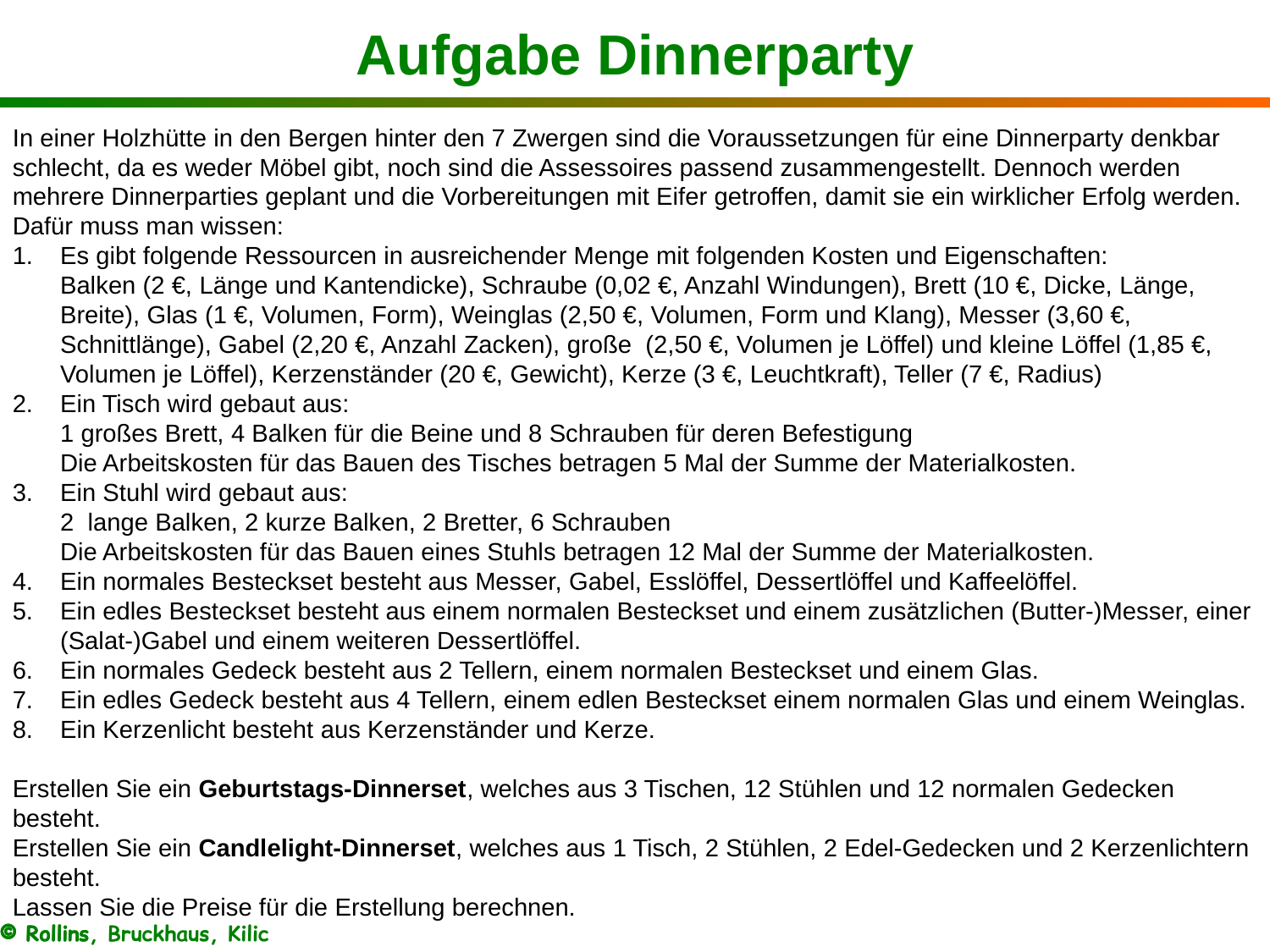

# Aufgabe Dinnerparty
In einer Holzhütte in den Bergen hinter den 7 Zwergen sind die Voraussetzungen für eine Dinnerparty denkbar schlecht, da es weder Möbel gibt, noch sind die Assessoires passend zusammengestellt. Dennoch werden mehrere Dinnerparties geplant und die Vorbereitungen mit Eifer getroffen, damit sie ein wirklicher Erfolg werden. Dafür muss man wissen:
Es gibt folgende Ressourcen in ausreichender Menge mit folgenden Kosten und Eigenschaften:
Balken (2 €, Länge und Kantendicke), Schraube (0,02 €, Anzahl Windungen), Brett (10 €, Dicke, Länge, Breite), Glas (1 €, Volumen, Form), Weinglas (2,50 €, Volumen, Form und Klang), Messer (3,60 €, Schnittlänge), Gabel (2,20 €, Anzahl Zacken), große  (2,50 €, Volumen je Löffel) und kleine Löffel (1,85 €, Volumen je Löffel), Kerzenständer (20 €, Gewicht), Kerze (3 €, Leuchtkraft), Teller (7 €, Radius)
Ein Tisch wird gebaut aus:
1 großes Brett, 4 Balken für die Beine und 8 Schrauben für deren Befestigung
Die Arbeitskosten für das Bauen des Tisches betragen 5 Mal der Summe der Materialkosten.
Ein Stuhl wird gebaut aus:
2  lange Balken, 2 kurze Balken, 2 Bretter, 6 Schrauben
Die Arbeitskosten für das Bauen eines Stuhls betragen 12 Mal der Summe der Materialkosten.
Ein normales Besteckset besteht aus Messer, Gabel, Esslöffel, Dessertlöffel und Kaffeelöffel.
Ein edles Besteckset besteht aus einem normalen Besteckset und einem zusätzlichen (Butter-)Messer, einer (Salat-)Gabel und einem weiteren Dessertlöffel.
Ein normales Gedeck besteht aus 2 Tellern, einem normalen Besteckset und einem Glas.
Ein edles Gedeck besteht aus 4 Tellern, einem edlen Besteckset einem normalen Glas und einem Weinglas.
Ein Kerzenlicht besteht aus Kerzenständer und Kerze.

Erstellen Sie ein Geburtstags-Dinnerset, welches aus 3 Tischen, 12 Stühlen und 12 normalen Gedecken besteht.
Erstellen Sie ein Candlelight-Dinnerset, welches aus 1 Tisch, 2 Stühlen, 2 Edel-Gedecken und 2 Kerzenlichtern besteht.
Lassen Sie die Preise für die Erstellung berechnen.
© Rollins, Bruckhaus, Kilic